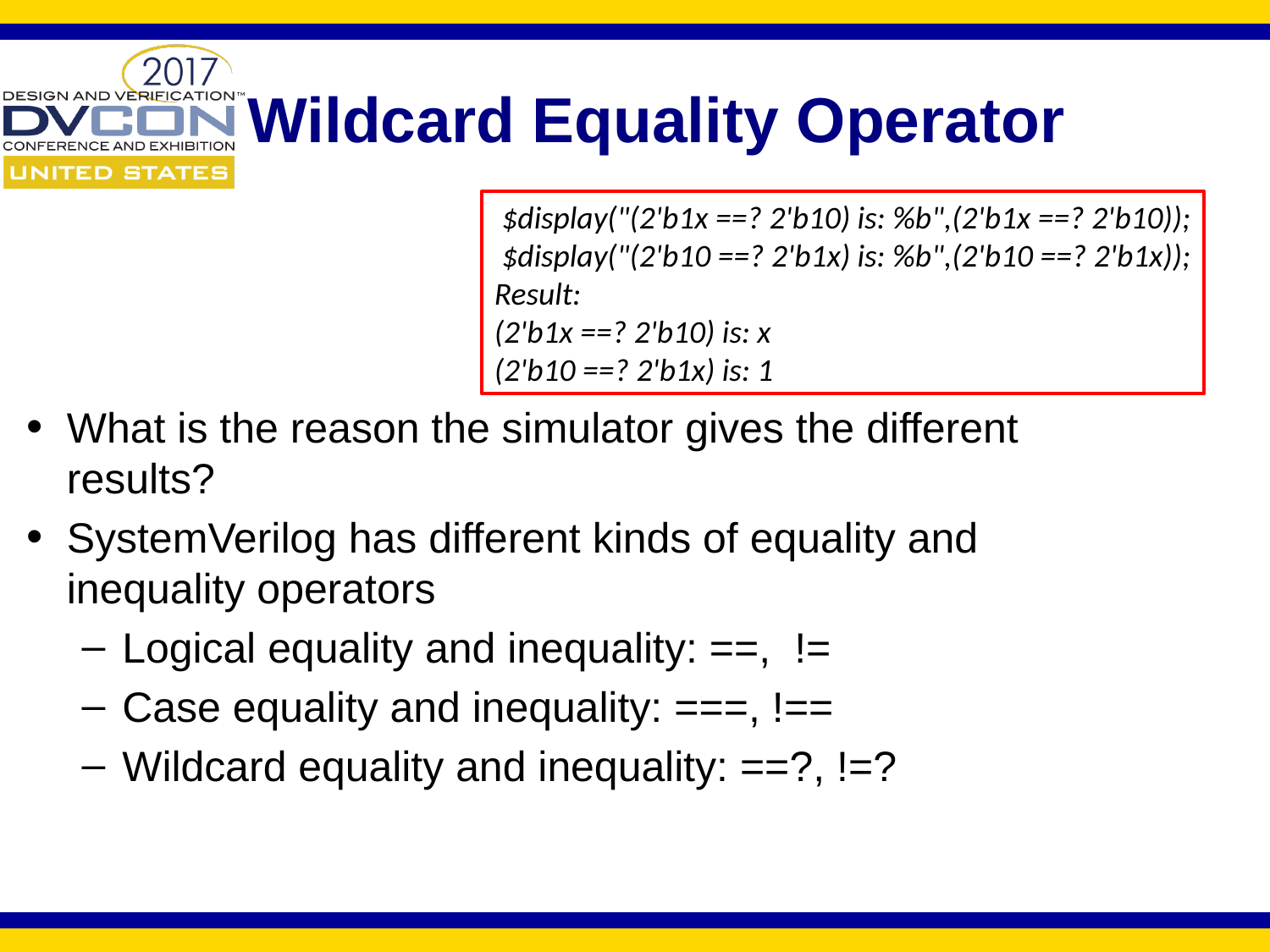

# Wildcard Equality Operator
 $display("(2'b1x ==? 2'b10) is: %b",(2'b1x ==? 2'b10));
 $display("(2'b10 ==? 2'b1x) is: %b",(2'b10 ==? 2'b1x));
Result:
(2'b1x ==? 2'b10) is: x
(2'b10 ==? 2'b1x) is: 1
What is the reason the simulator gives the different results?
SystemVerilog has different kinds of equality and inequality operators
Logical equality and inequality: ==,  !=
Case equality and inequality: ===, !==
Wildcard equality and inequality: ==?, !=?